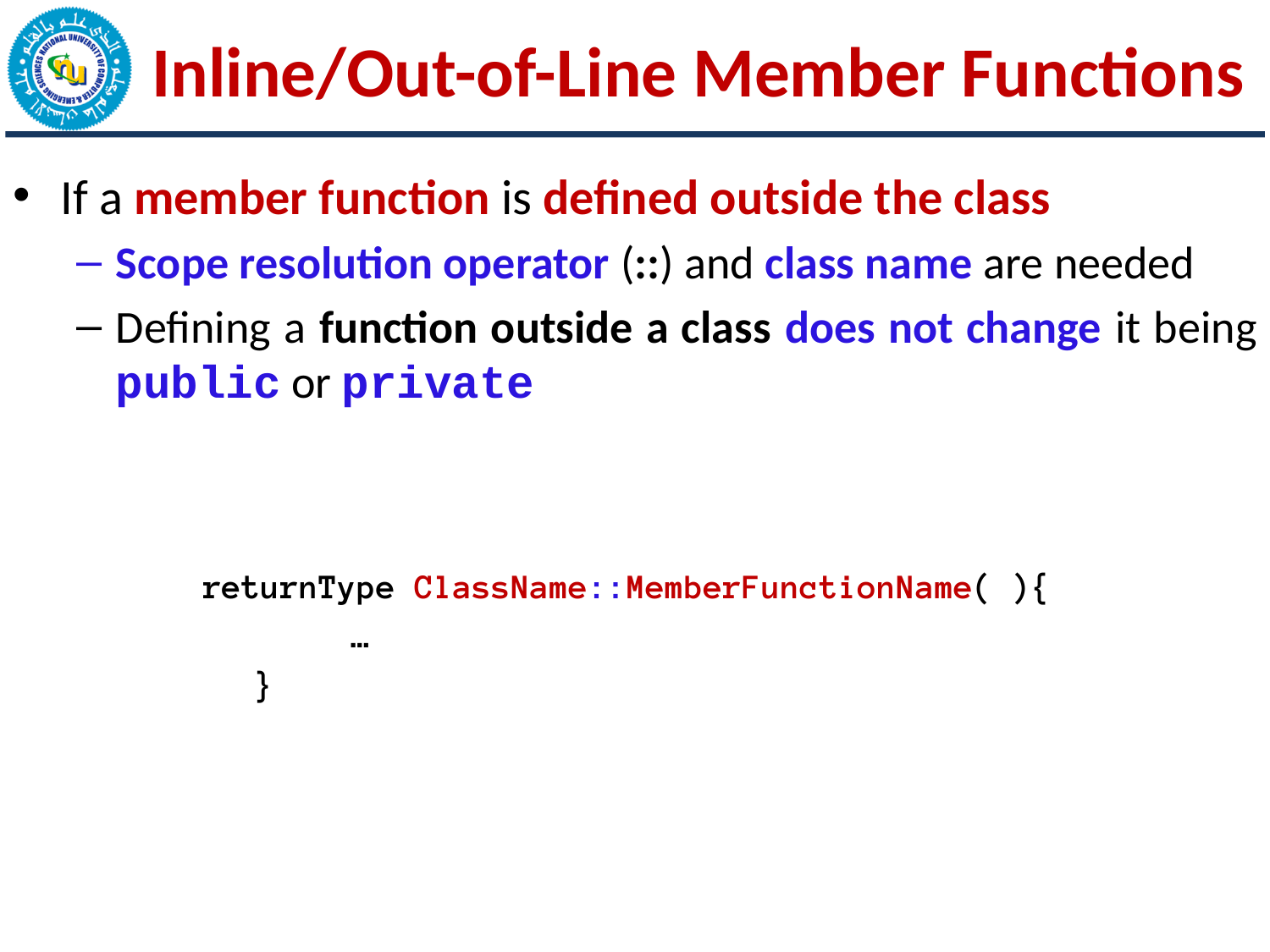

# Inline/Out-of-Line Member Functions

If a member function is defined outside the class
Scope resolution operator (::) and class name are needed
Defining a function outside a class does not change it being public or private

	returnType ClassName::MemberFunctionName( ){
           …
      }